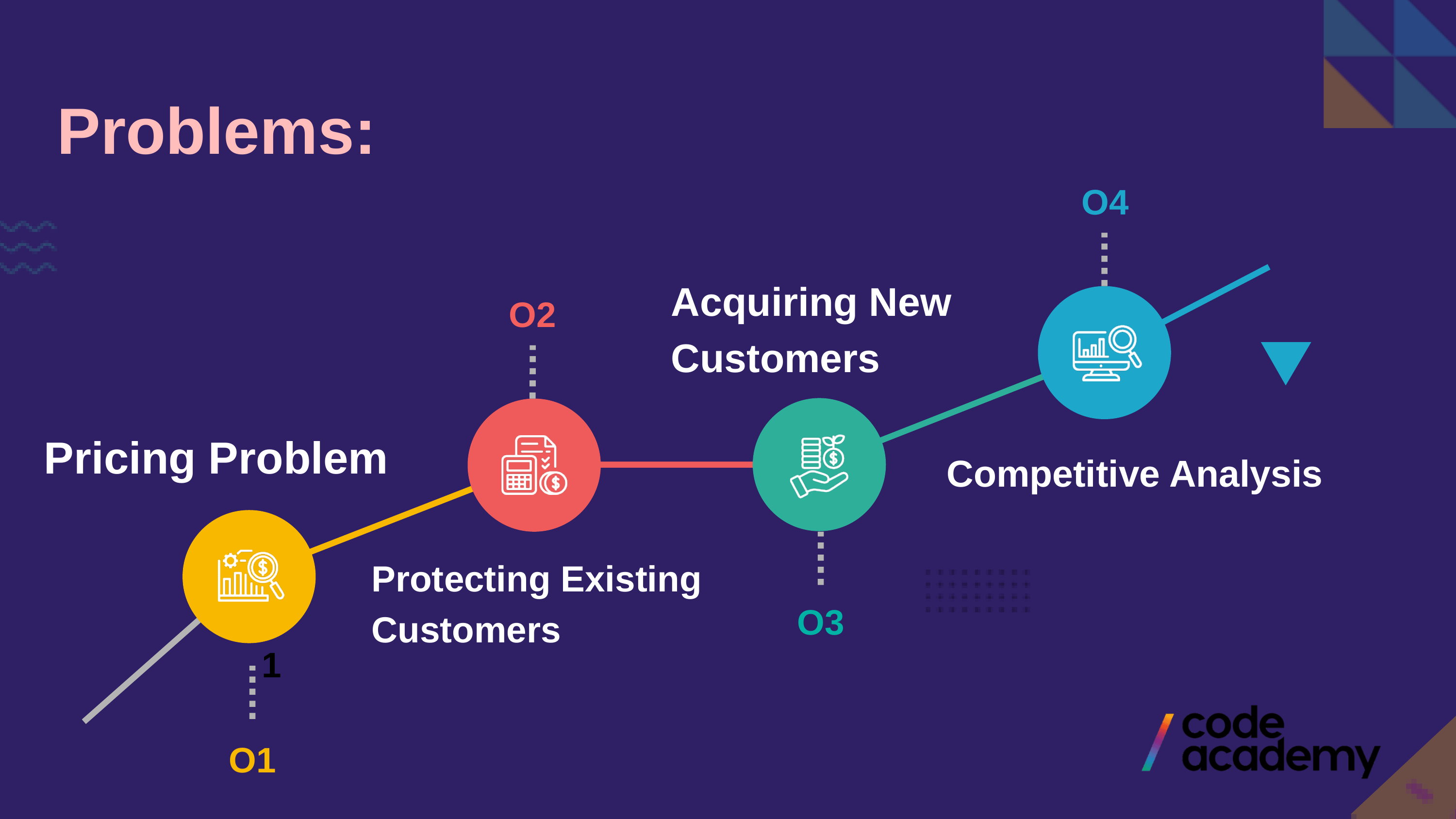

Problems:
O4

Acquiring New Customers
O2

Pricing Problem

Competitive Analysis

Protecting Existing Customers

O1
O3

O1